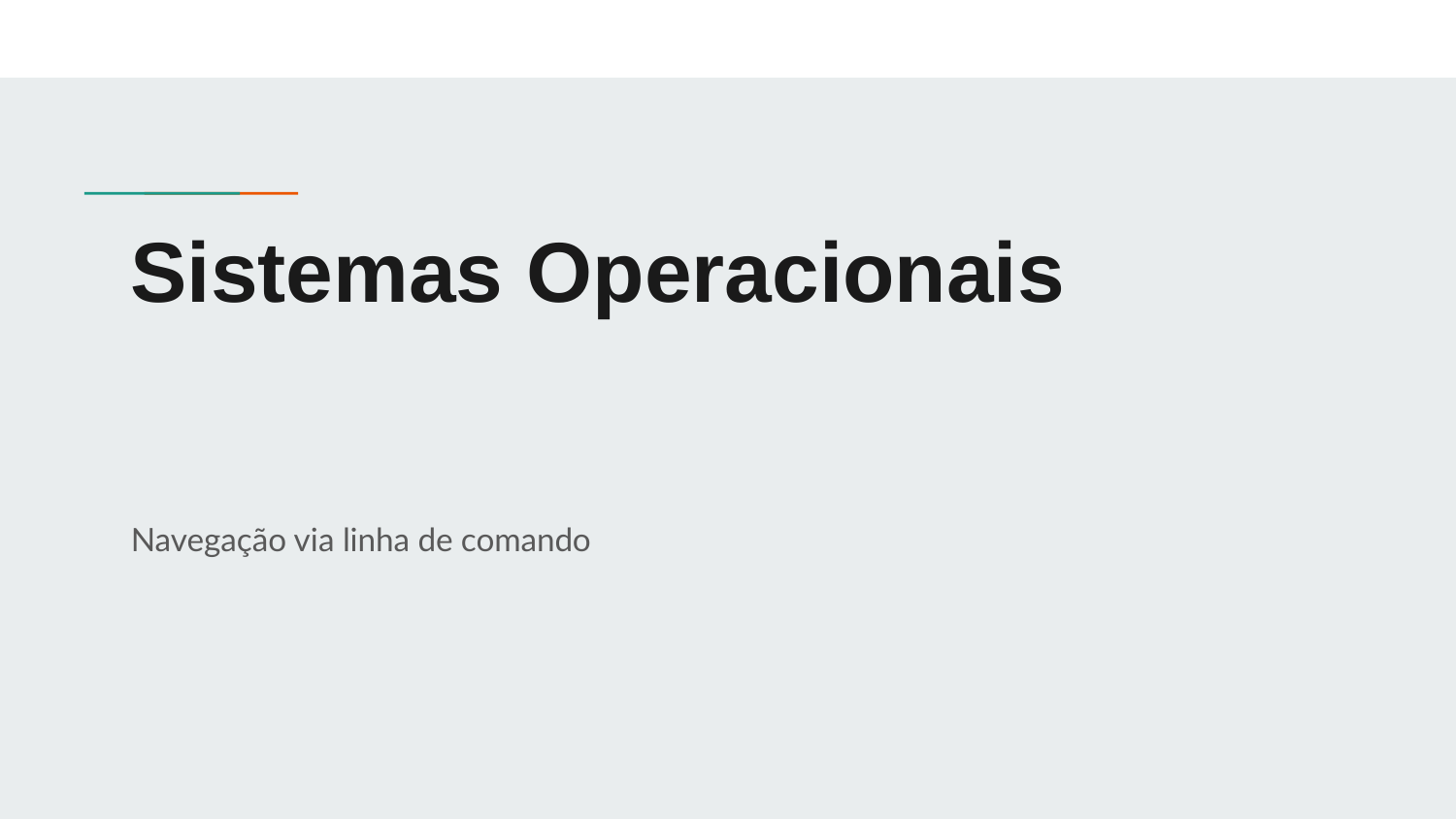

# Sistemas Operacionais
Navegação via linha de comando